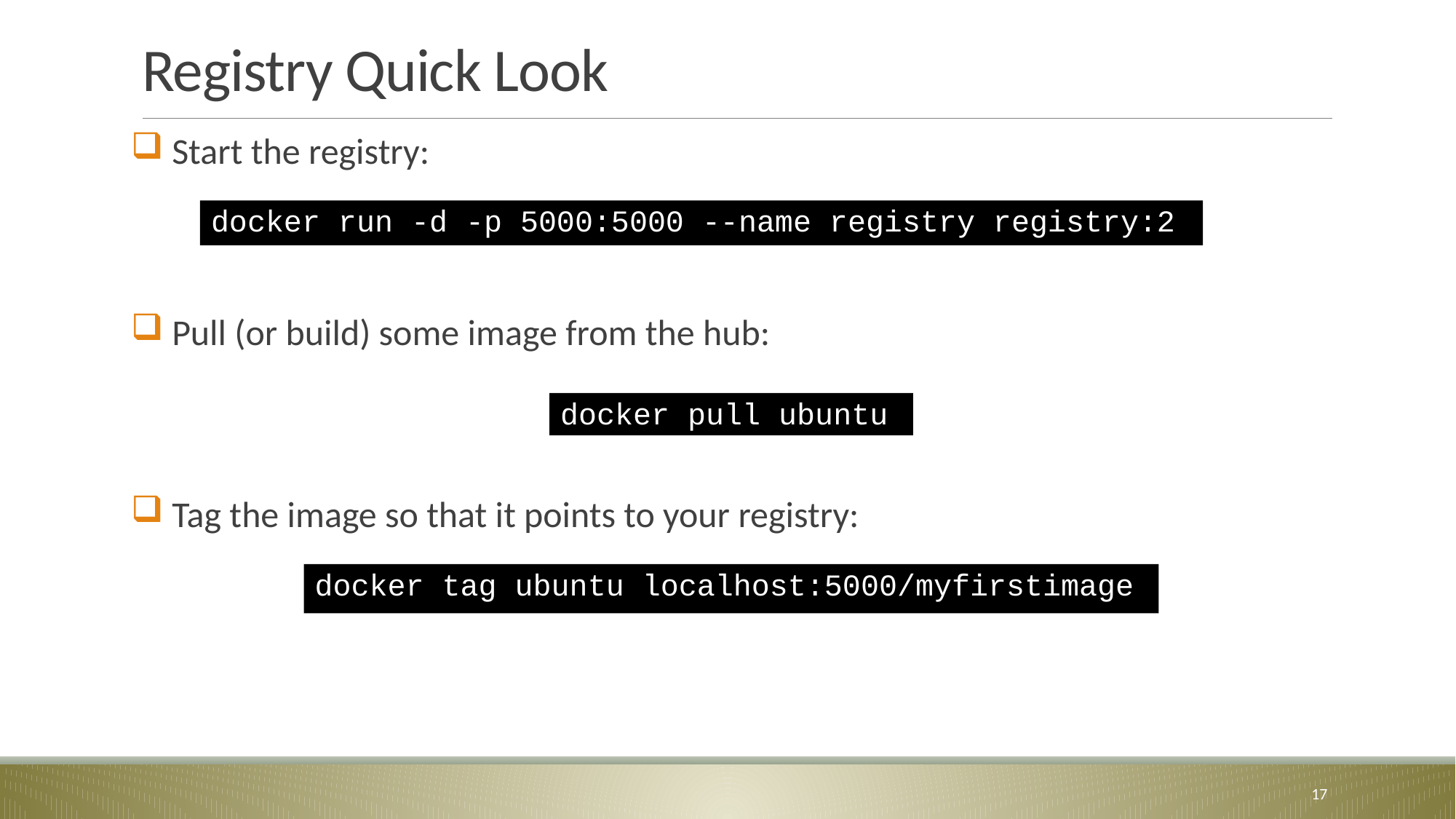

# Registry Quick Look
 Start the registry:

 Pull (or build) some image from the hub:

 Tag the image so that it points to your registry:

docker run -d -p 5000:5000 --name registry registry:2
docker pull ubuntu
docker tag ubuntu localhost:5000/myfirstimage

17